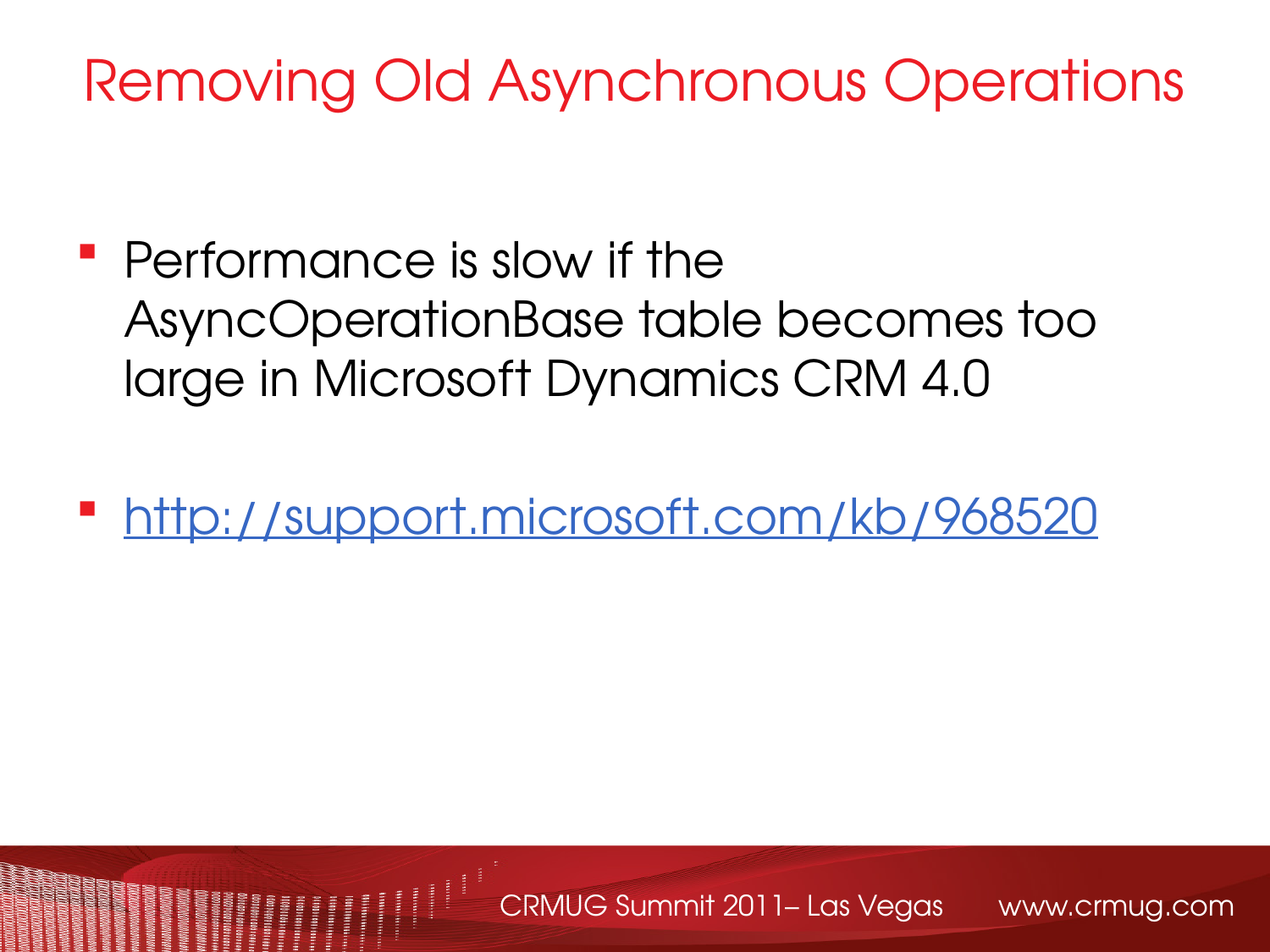

# Removing Old Asynchronous Operations
Performance is slow if the AsyncOperationBase table becomes too large in Microsoft Dynamics CRM 4.0

http://support.microsoft.com/kb/968520